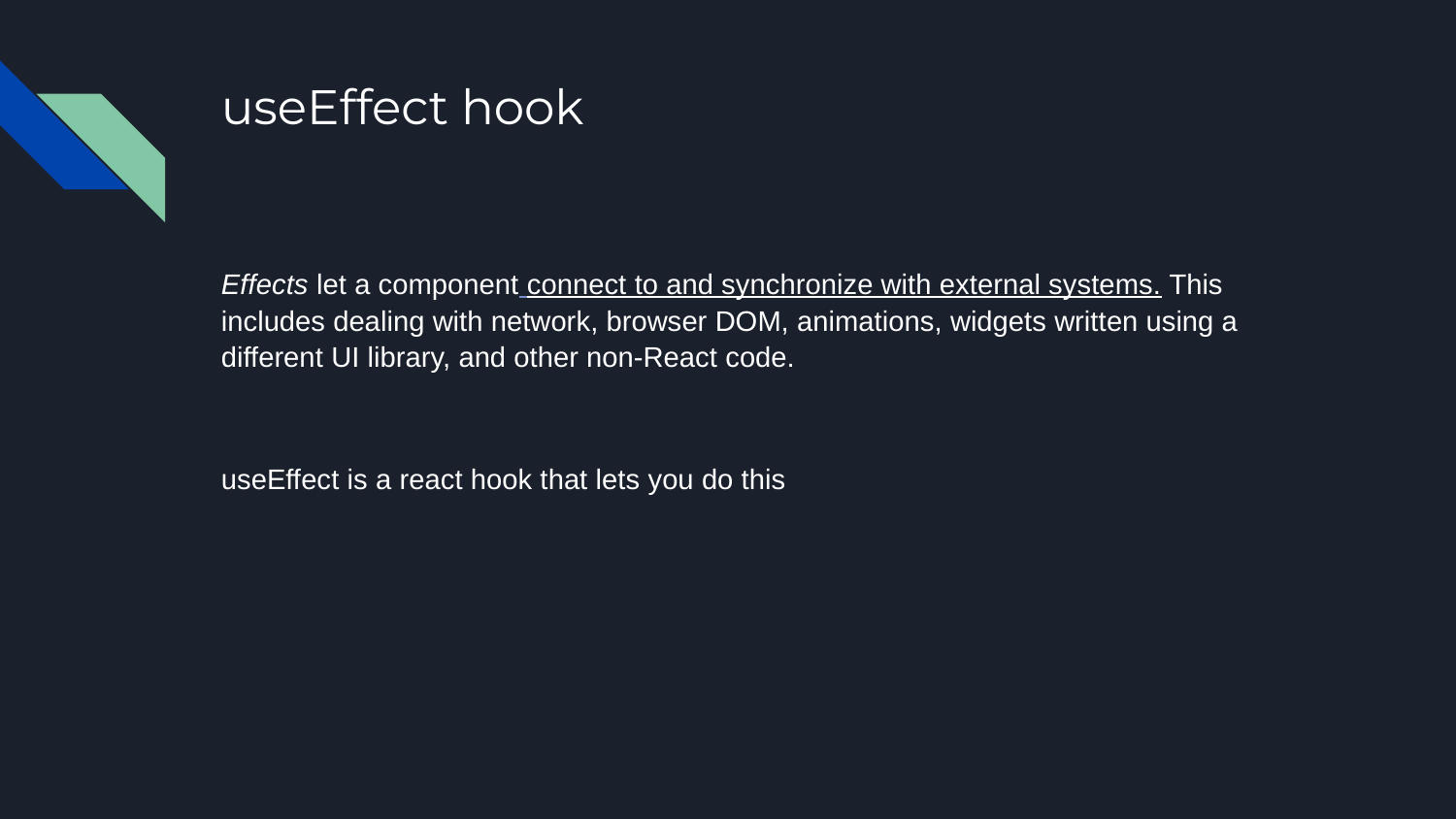

# useEffect hook
Effects let a component connect to and synchronize with external systems. This includes dealing with network, browser DOM, animations, widgets written using a different UI library, and other non-React code.

useEffect is a react hook that lets you do this